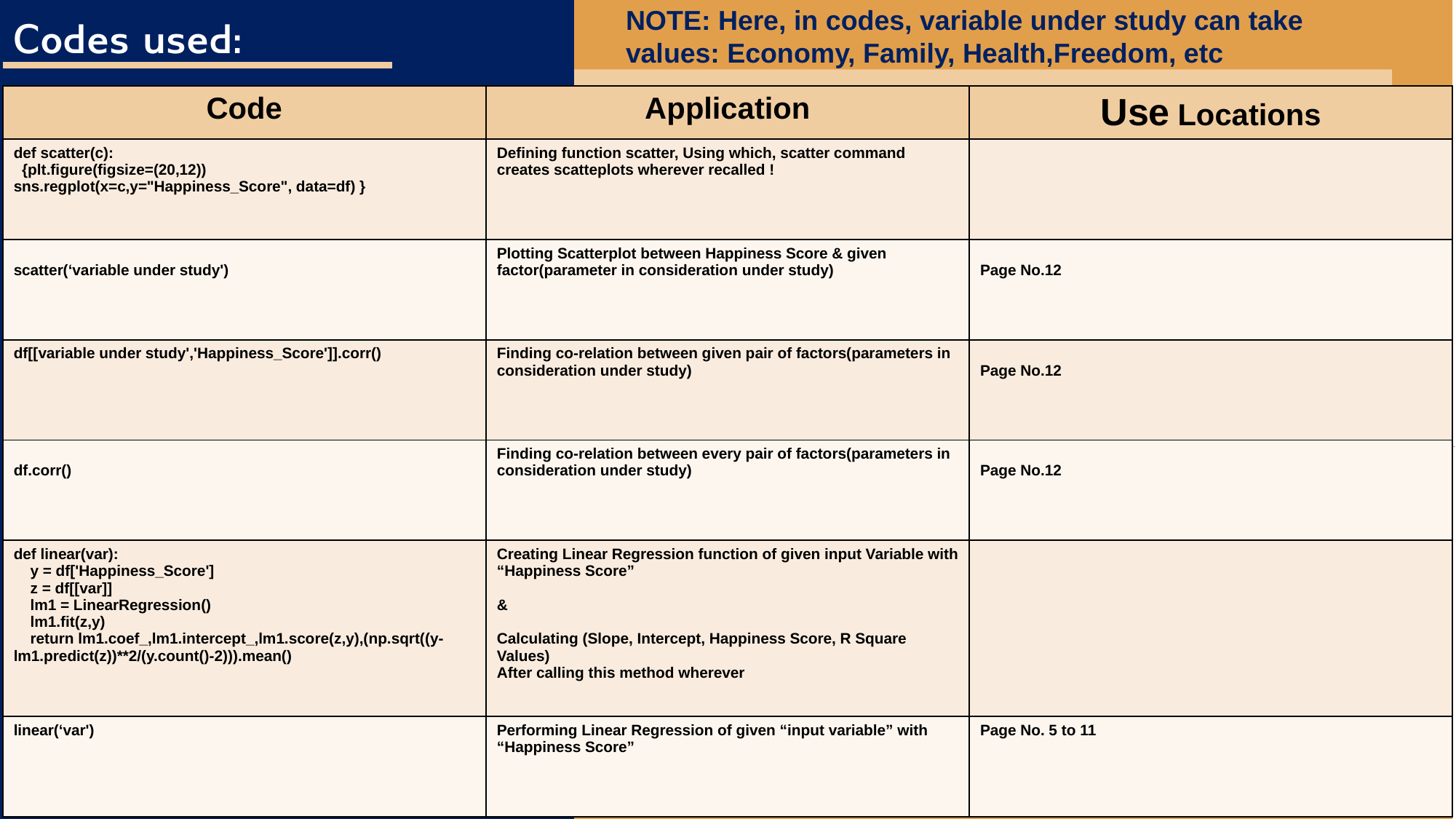

NOTE: Here, in codes, variable under study can take values: Economy, Family, Health,Freedom, etc

Codes used:

| Code | Application | Use Locations |
| --- | --- | --- |
| def scatter(c): {plt.figure(figsize=(20,12)) sns.regplot(x=c,y="Happiness\_Score", data=df) } | Defining function scatter, Using which, scatter command creates scatteplots wherever recalled ! |  |
| scatter(‘variable under study') | Plotting Scatterplot between Happiness Score & given factor(parameter in consideration under study) | Page No.12 |
| df[[variable under study','Happiness\_Score']].corr() | Finding co-relation between given pair of factors(parameters in consideration under study) | Page No.12 |
| df.corr() | Finding co-relation between every pair of factors(parameters in consideration under study) | Page No.12 |
| def linear(var): y = df['Happiness\_Score'] z = df[[var]] lm1 = LinearRegression() lm1.fit(z,y) return lm1.coef\_,lm1.intercept\_,lm1.score(z,y),(np.sqrt((y-lm1.predict(z))\*\*2/(y.count()-2))).mean() | Creating Linear Regression function of given input Variable with “Happiness Score” & Calculating (Slope, Intercept, Happiness Score, R Square Values) After calling this method wherever |  |
| linear(‘var') | Performing Linear Regression of given “input variable” with “Happiness Score” | Page No. 5 to 11 |

16